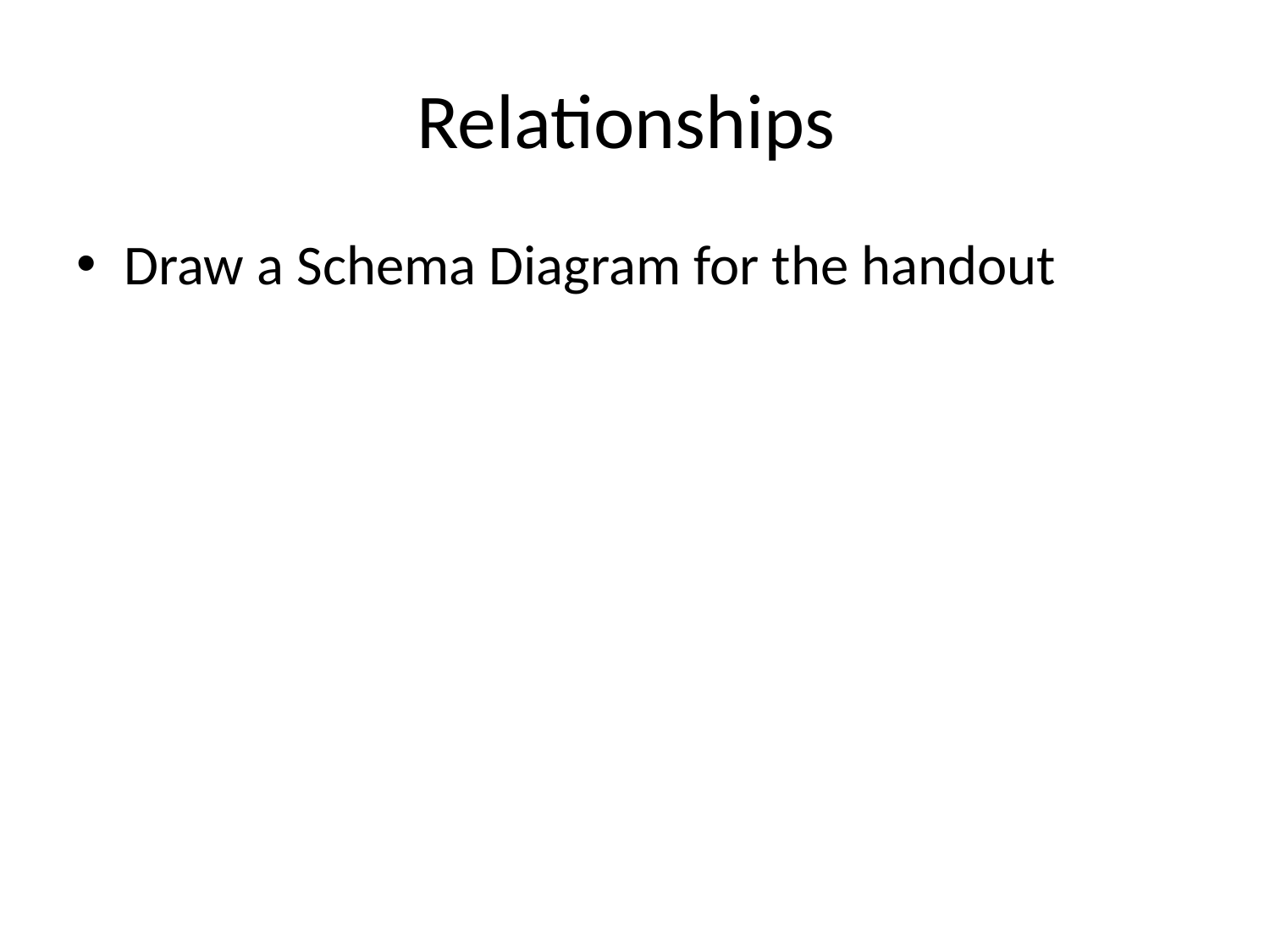

# Relationships
Draw a Schema Diagram for the handout